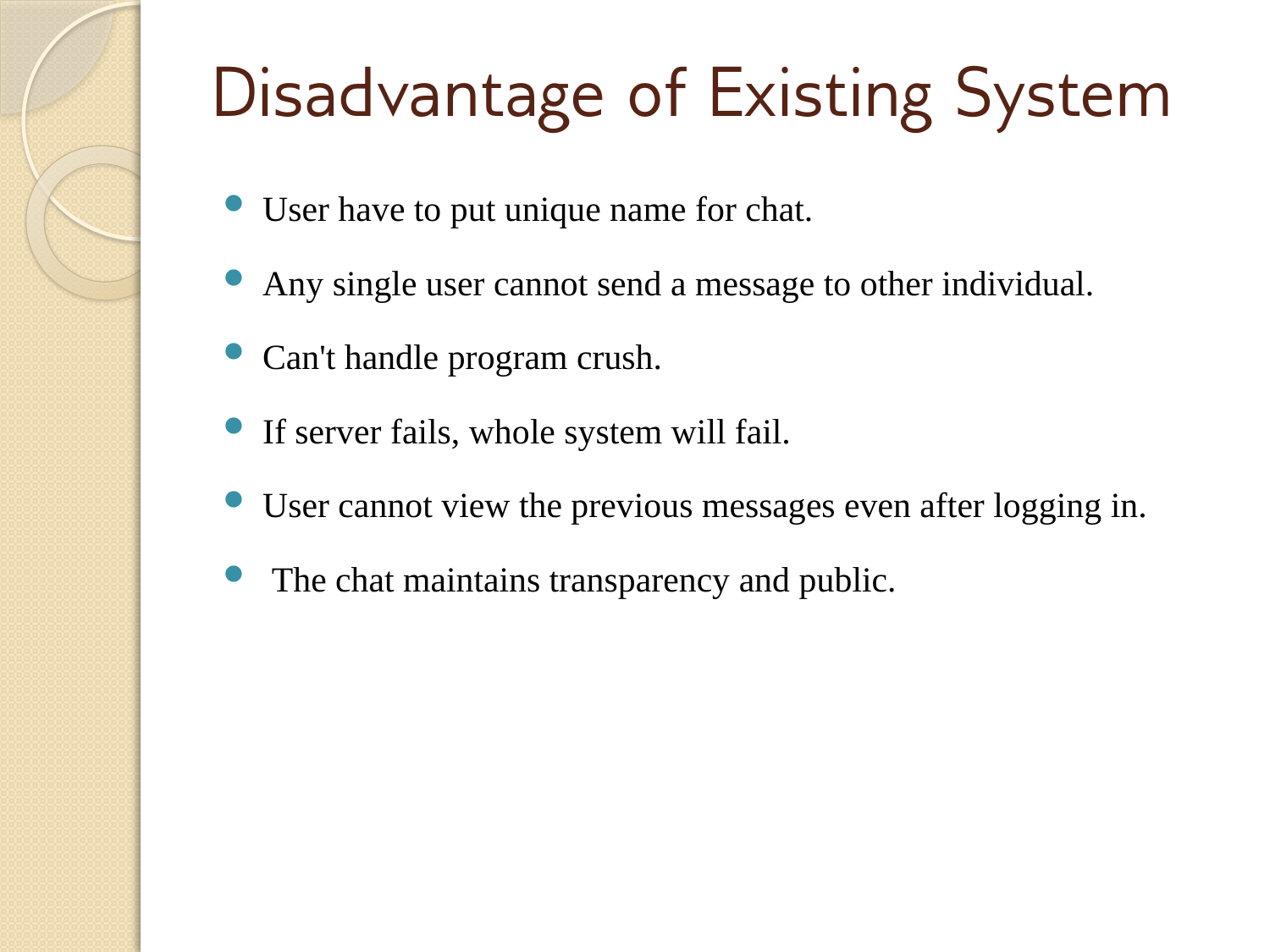

# Disadvantage of Existing System
User have to put unique name for chat.
Any single user cannot send a message to other individual.
Can't handle program crush.
If server fails, whole system will fail.
User cannot view the previous messages even after logging in.
 The chat maintains transparency and public.